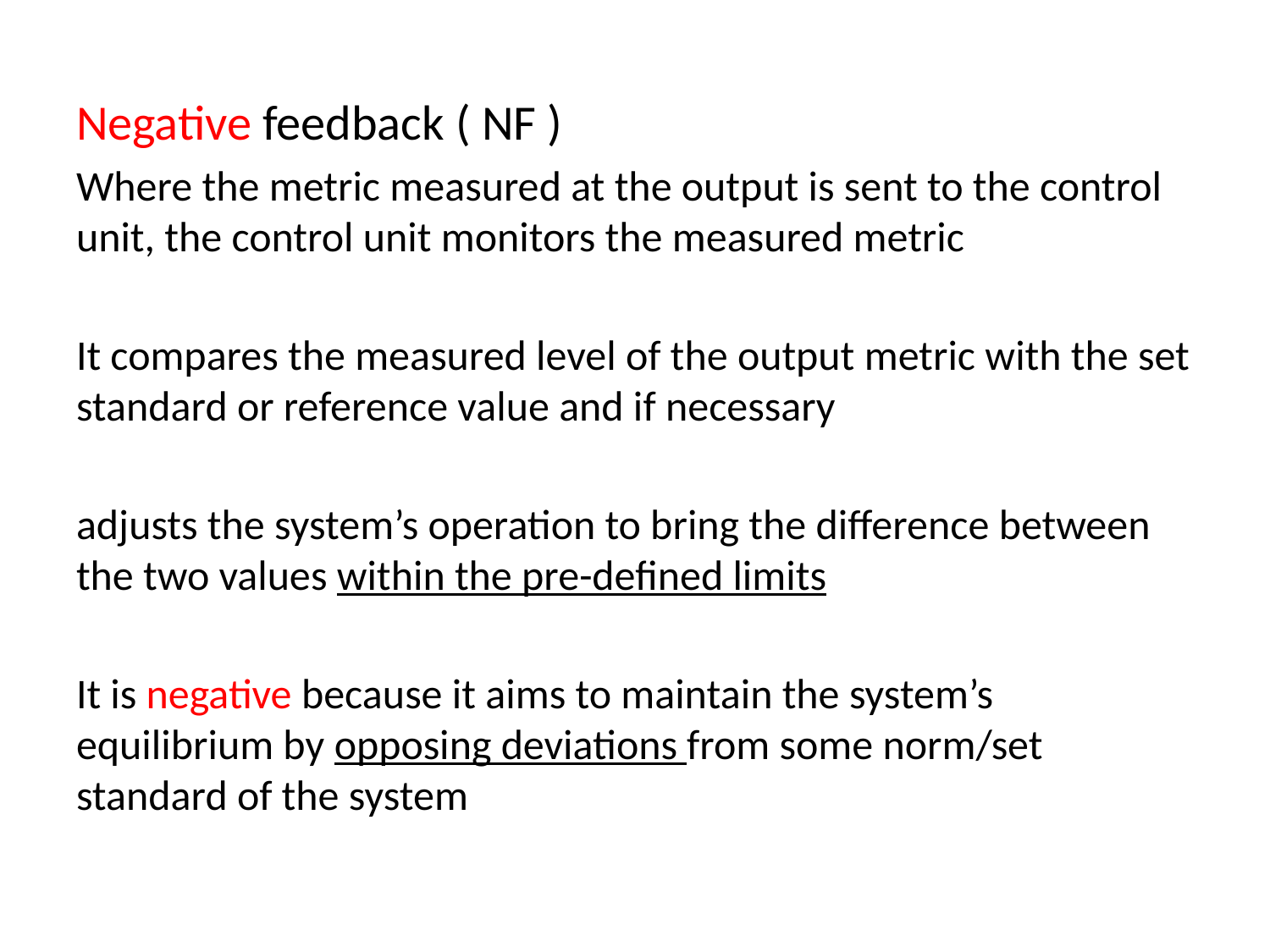

#
Negative feedback ( NF )
Where the metric measured at the output is sent to the control unit, the control unit monitors the measured metric

It compares the measured level of the output metric with the set standard or reference value and if necessary

adjusts the system’s operation to bring the difference between the two values within the pre-defined limits

It is negative because it aims to maintain the system’s equilibrium by opposing deviations from some norm/set standard of the system